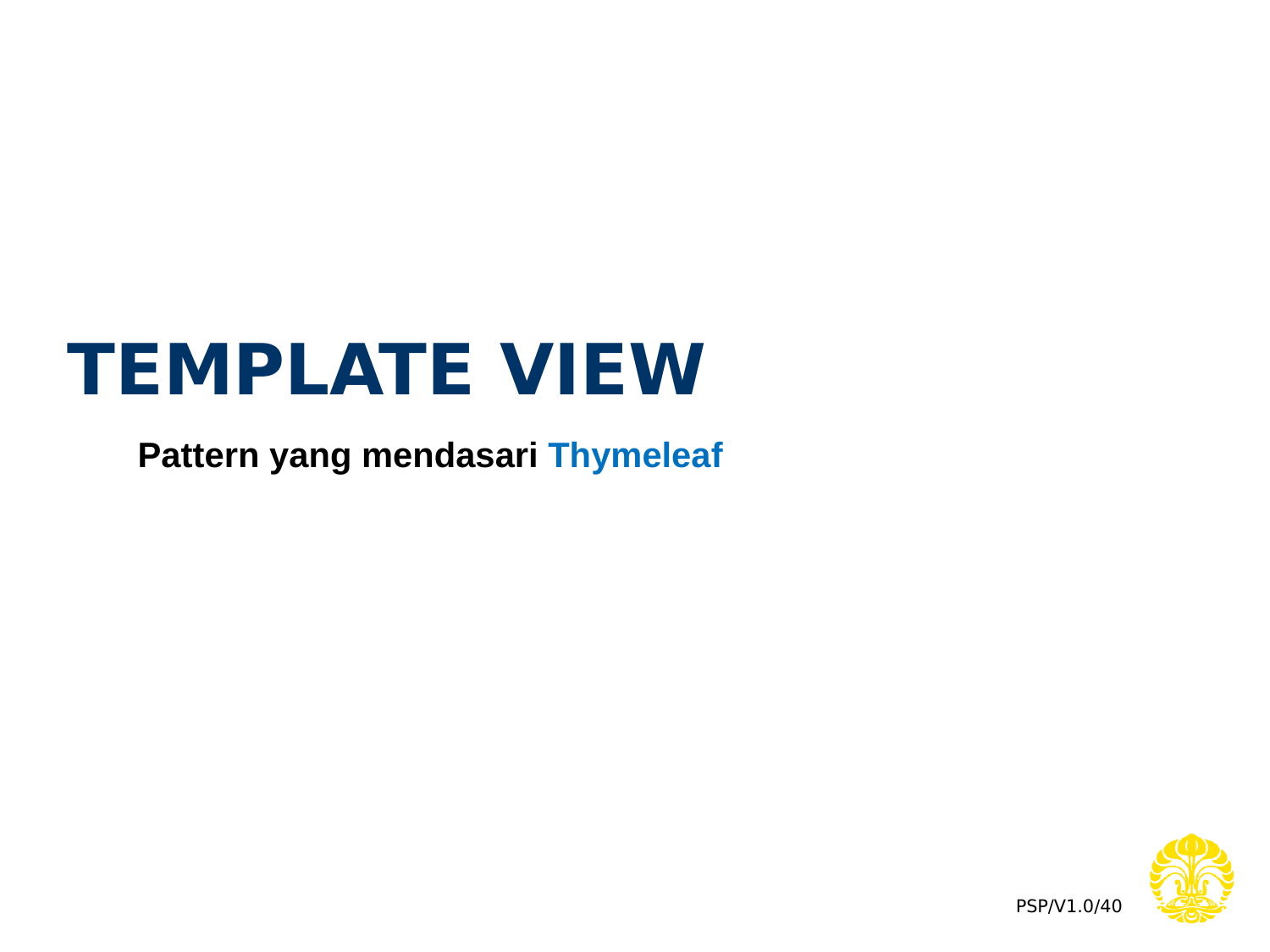

# Template View
Pattern yang mendasari Thymeleaf